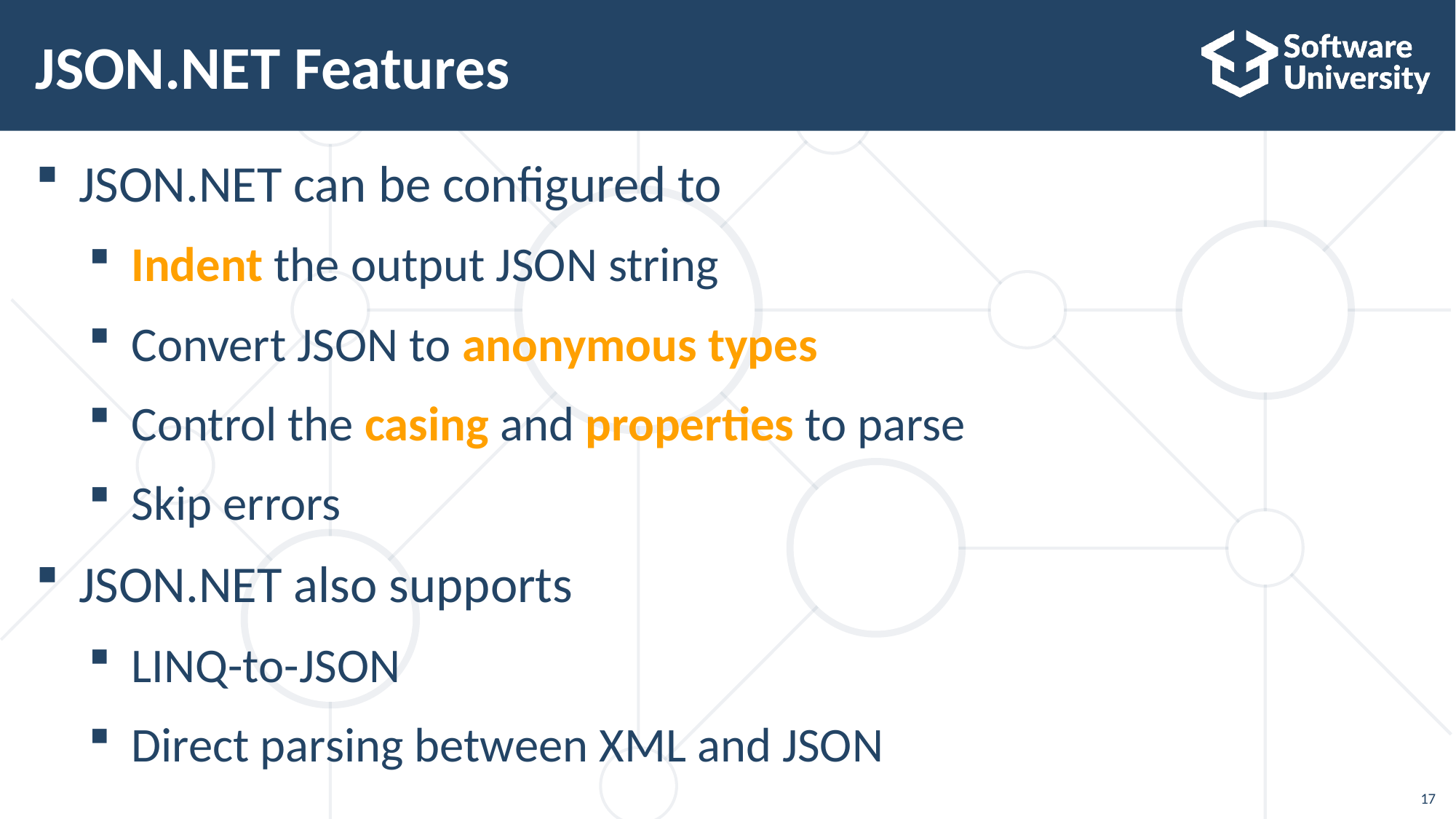

# JSON.NET Features
JSON.NET can be configured to
Indent the output JSON string
Convert JSON to anonymous types
Control the casing and properties to parse
Skip errors
JSON.NET also supports
LINQ-to-JSON
Direct parsing between XML and JSON

17